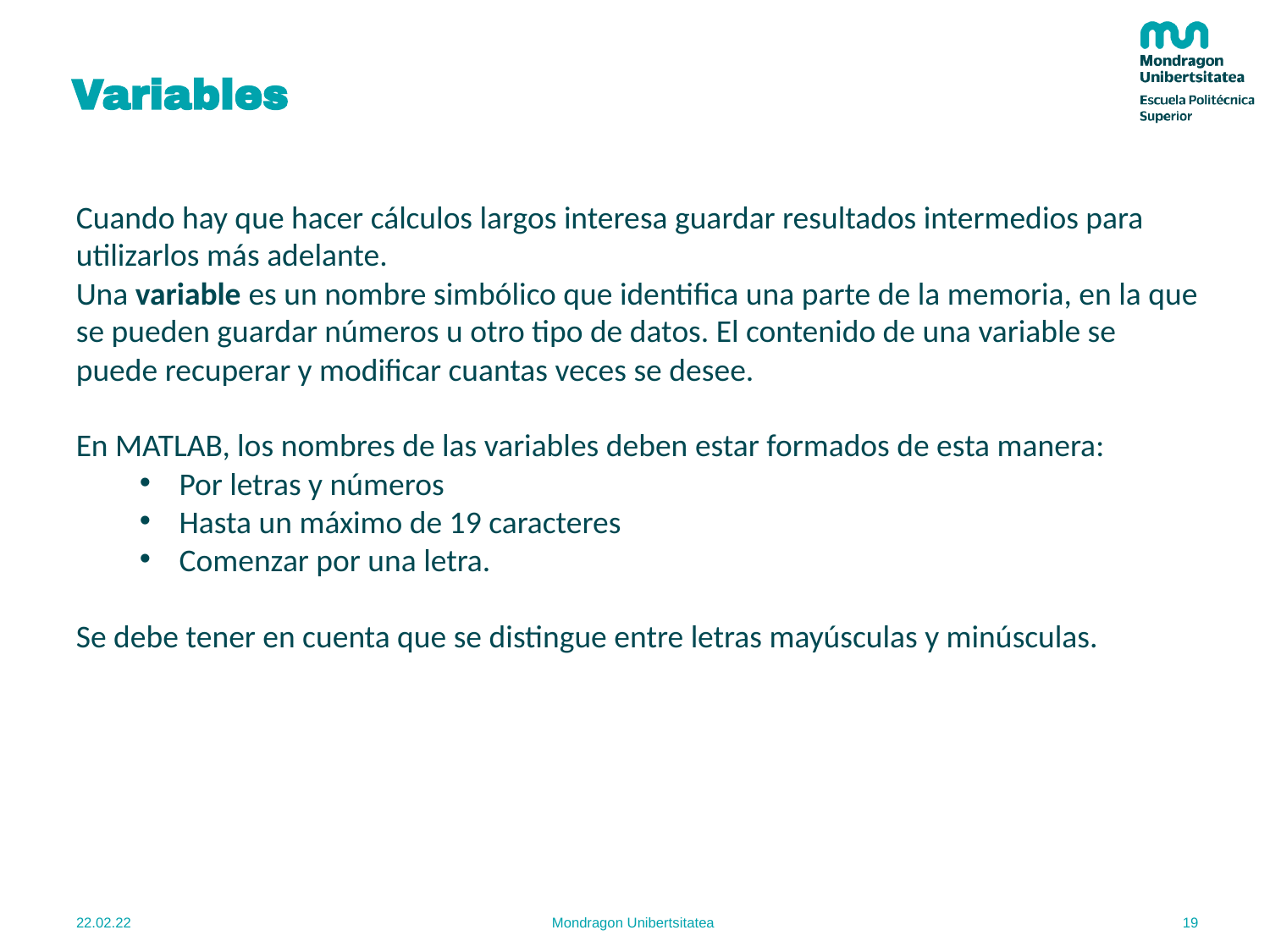

# Variables
Cuando hay que hacer cálculos largos interesa guardar resultados intermedios para utilizarlos más adelante.
Una variable es un nombre simbólico que identifica una parte de la memoria, en la que se pueden guardar números u otro tipo de datos. El contenido de una variable se puede recuperar y modificar cuantas veces se desee.

En MATLAB, los nombres de las variables deben estar formados de esta manera:
Por letras y números
Hasta un máximo de 19 caracteres
Comenzar por una letra.

Se debe tener en cuenta que se distingue entre letras mayúsculas y minúsculas.
19
22.02.22
Mondragon Unibertsitatea